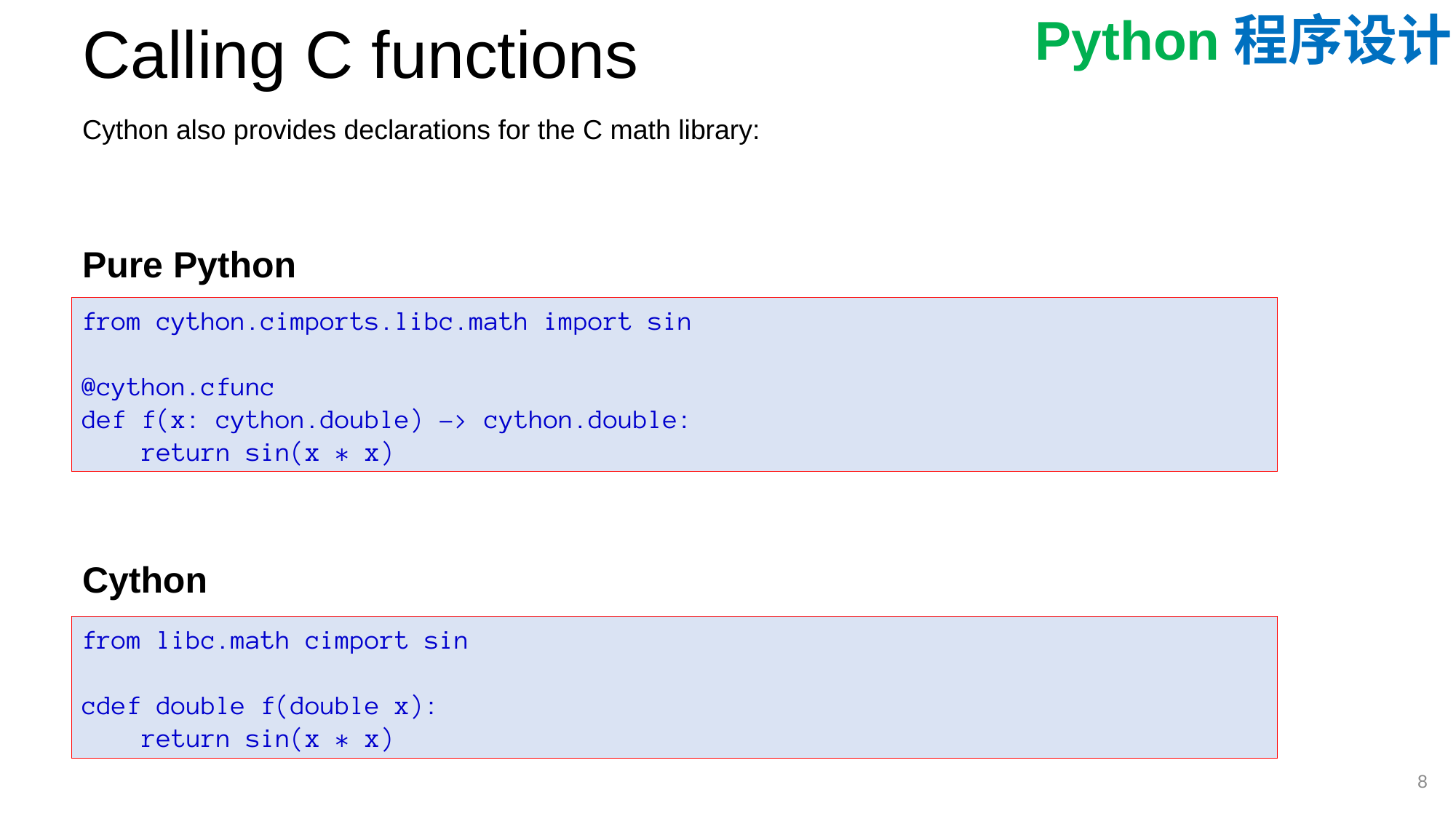

# Calling C functions
Cython also provides declarations for the C math library:
Pure Python
from cython.cimports.libc.math import sin

@cython.cfunc
def f(x: cython.double) -> cython.double:
    return sin(x * x)
Cython
from libc.math cimport sin

cdef double f(double x):
    return sin(x * x)
8